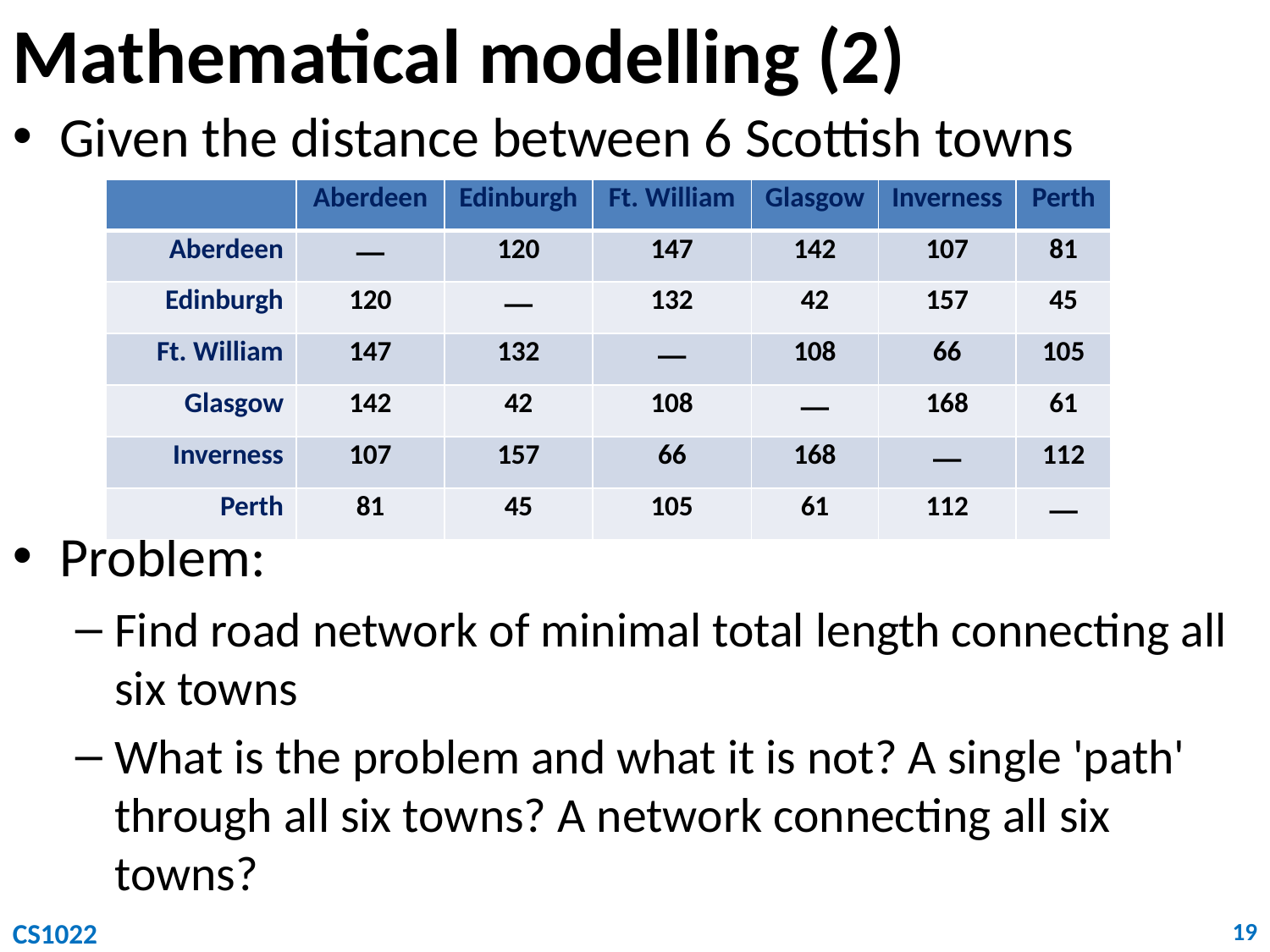

# Mathematical modelling (2)
Given the distance between 6 Scottish towns

Problem:
Find road network of minimal total length connecting all six towns
What is the problem and what it is not? A single 'path' through all six towns? A network connecting all six towns?
|  | Aberdeen | Edinburgh | Ft. William | Glasgow | Inverness | Perth |
| --- | --- | --- | --- | --- | --- | --- |
| Aberdeen | — | 120 | 147 | 142 | 107 | 81 |
| Edinburgh | 120 | — | 132 | 42 | 157 | 45 |
| Ft. William | 147 | 132 | — | 108 | 66 | 105 |
| Glasgow | 142 | 42 | 108 | — | 168 | 61 |
| Inverness | 107 | 157 | 66 | 168 | — | 112 |
| Perth | 81 | 45 | 105 | 61 | 112 | — |
CS1022
19